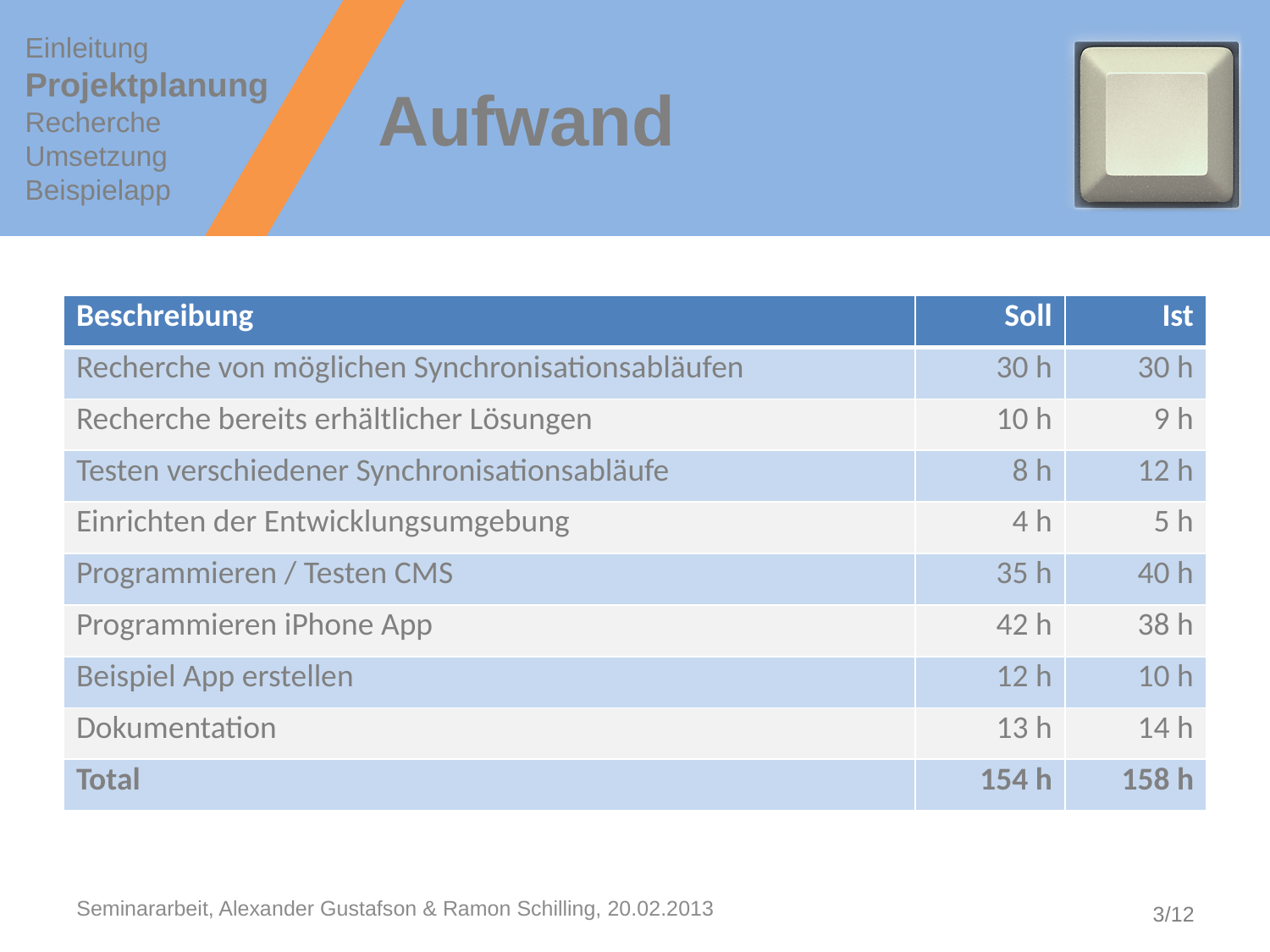

Einleitung
Projektplanung
Recherche
Umsetzung
Beispielapp
# Aufwand
| Beschreibung | Soll | Ist |
| --- | --- | --- |
| Recherche von möglichen Synchronisationsabläufen | 30 h | 30 h |
| Recherche bereits erhältlicher Lösungen | 10 h | 9 h |
| Testen verschiedener Synchronisationsabläufe | 8 h | 12 h |
| Einrichten der Entwicklungsumgebung | 4 h | 5 h |
| Programmieren / Testen CMS | 35 h | 40 h |
| Programmieren iPhone App | 42 h | 38 h |
| Beispiel App erstellen | 12 h | 10 h |
| Dokumentation | 13 h | 14 h |
| Total | 154 h | 158 h |